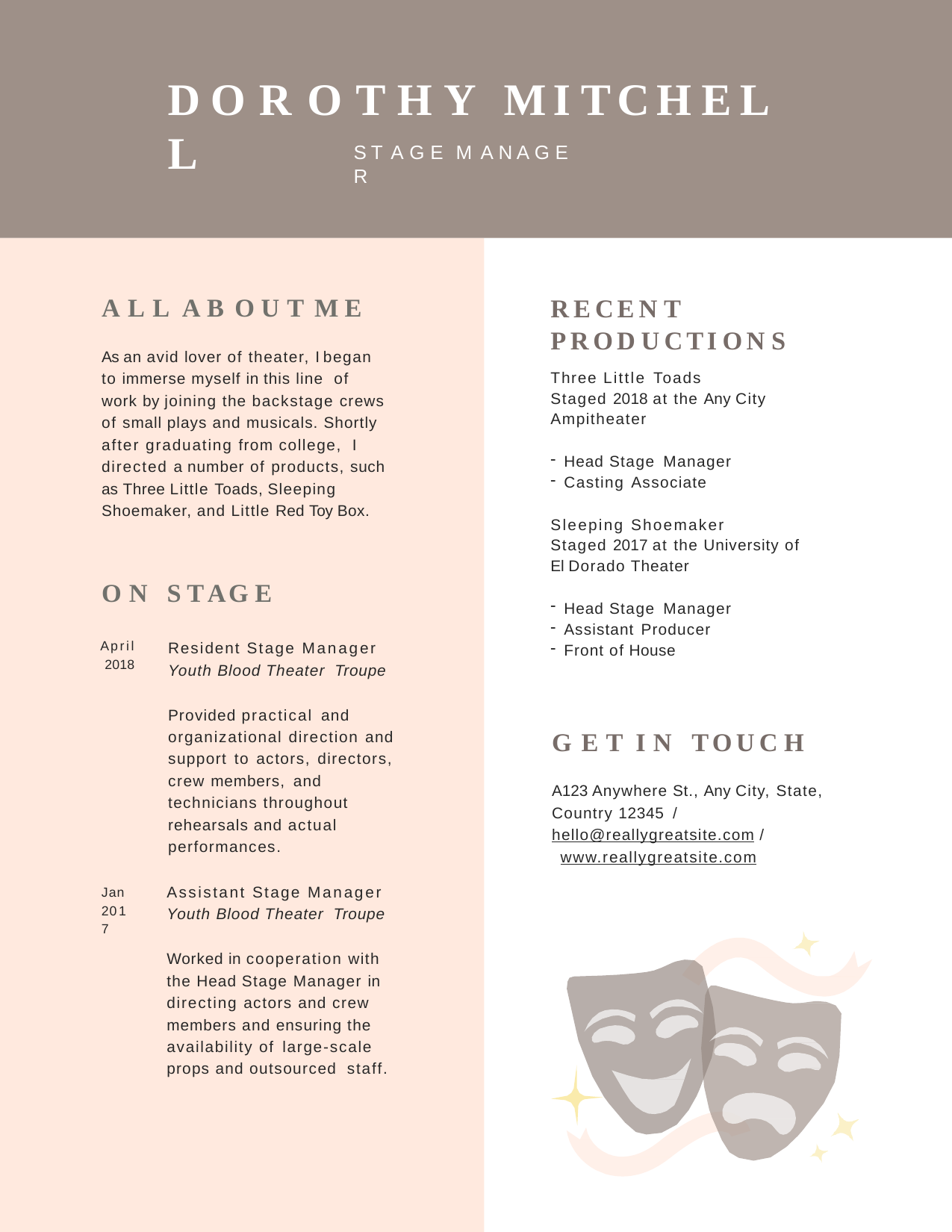

# D O  R  O  T H Y	M I T C H E L L
S T  A G E	M A N A G E R
R E C E N T
P R O D U C T I O N S
Three Little Toads
Staged 2018 at the Any City  Ampitheater
A L  L	A  B  O U T	M E
As an avid lover of theater, I began  to immerse myself in this line of
work by joining the backstage crews  of small plays and musicals. Shortly  after graduating from college, I
directed a number of products, such  as Three Little Toads, Sleeping
Shoemaker, and Little Red Toy Box.
Head Stage Manager
Casting Associate
Sleeping Shoemaker
Staged 2017 at the University of  El Dorado Theater
O N	S T A G E
Head Stage Manager
Assistant Producer
Front of House
April  2018
Resident Stage Manager  Youth Blood Theater Troupe
Provided practical and
organizational direction and  support to actors, directors,  crew members, and
technicians throughout  rehearsals and actual  performances.
G  E T	I N	T O U C H
A123 Anywhere St., Any City, State,
Country 12345 /
hello@reallygreatsite.com /  www.reallygreatsite.com
Assistant Stage Manager  Youth Blood Theater Troupe
Jan  2017

Worked in cooperation with  the Head Stage Manager in  directing actors and crew  members and ensuring the  availability of large-scale
props and outsourced staff.